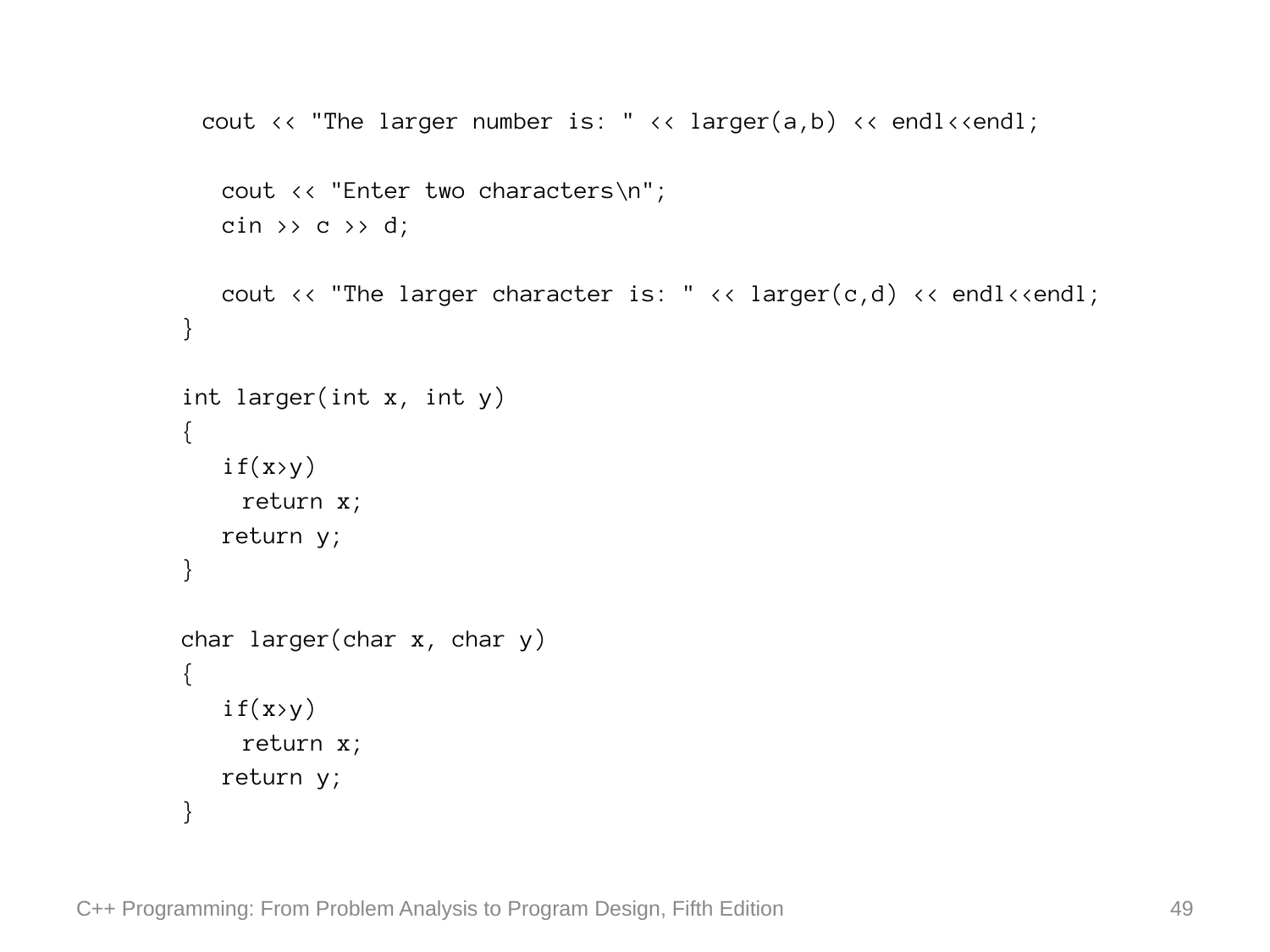

cout << "The larger number is: " << larger(a,b) << endl<<endl;

   cout << "Enter two characters\n";
   cin >> c >> d;

   cout << "The larger character is: " << larger(c,d) << endl<<endl;
}

int larger(int x, int y)
{
   if(x>y)
	 return x;
   return y;
}

char larger(char x, char y)
{
   if(x>y)
	 return x;
   return y;
}

C++ Programming: From Problem Analysis to Program Design, Fifth Edition
49